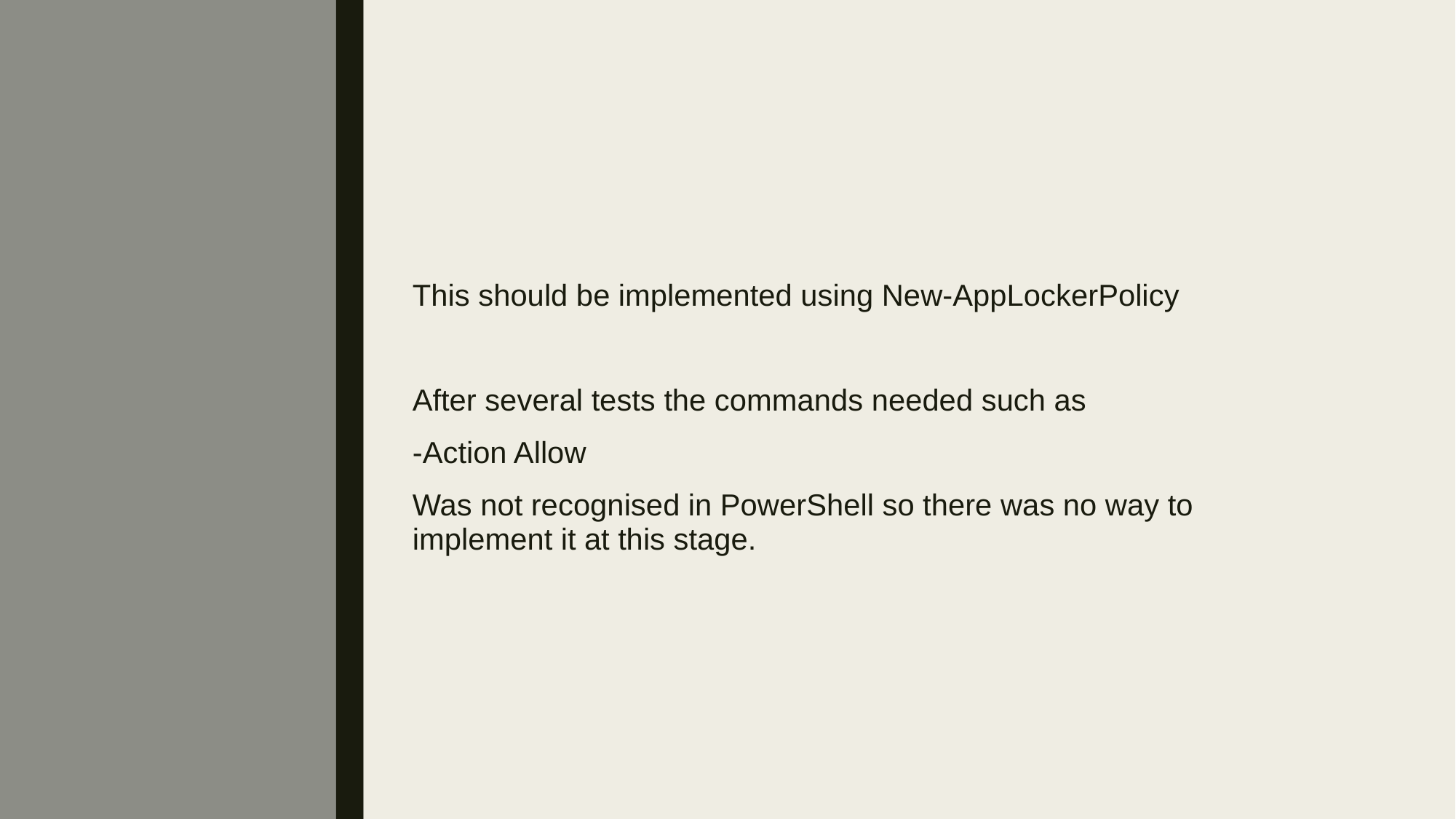

This should be implemented using New-AppLockerPolicy

After several tests the commands needed such as
-Action Allow
Was not recognised in PowerShell so there was no way to implement it at this stage.